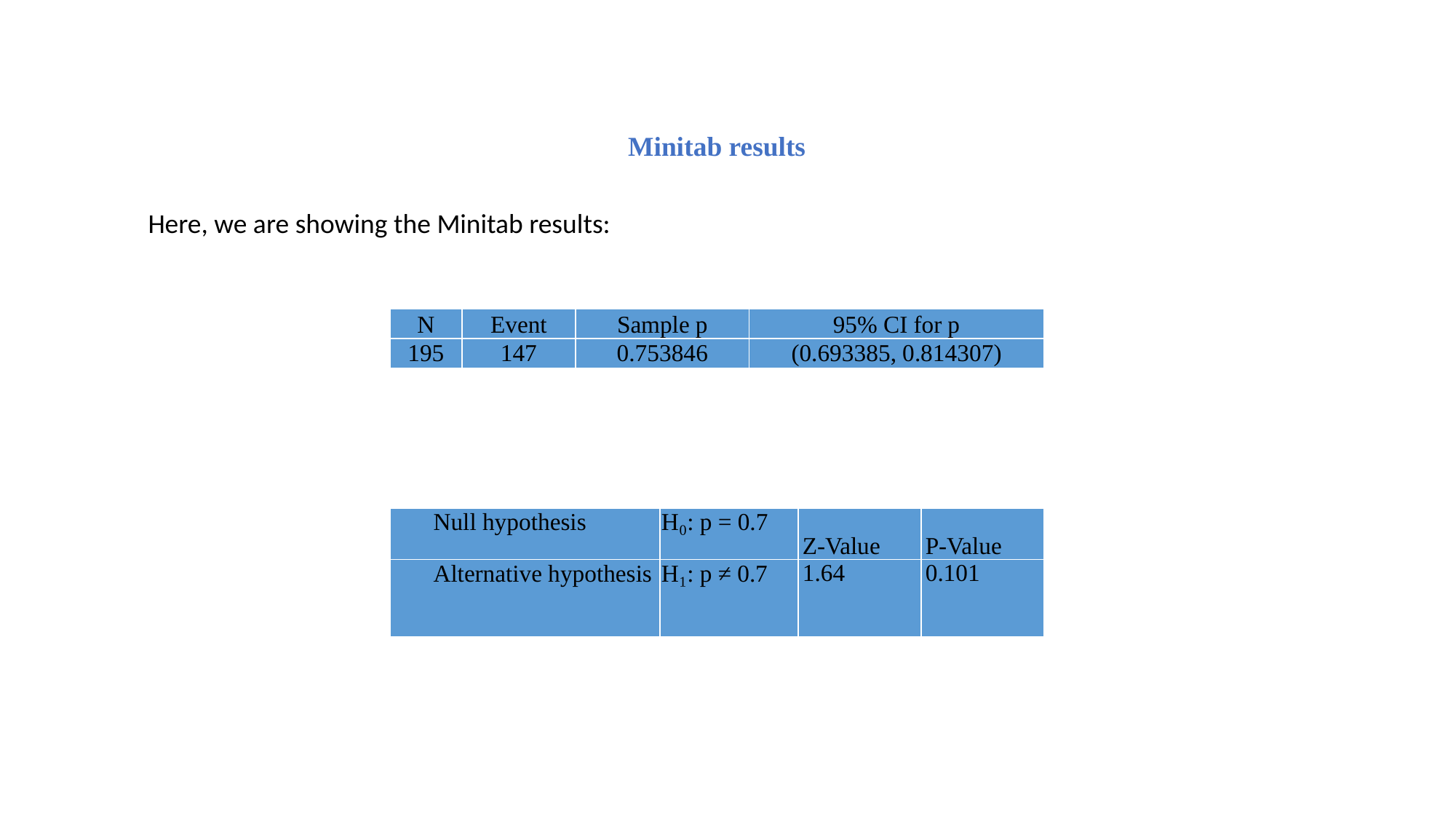

Minitab results

Here, we are showing the Minitab results:
| N | Event | Sample p | 95% CI for p |
| --- | --- | --- | --- |
| 195 | 147 | 0.753846 | (0.693385, 0.814307) |
| Null hypothesis | H₀: p = 0.7 | Z-Value | P-Value |
| --- | --- | --- | --- |
| Alternative hypothesis | H₁: p ≠ 0.7 | 1.64 | 0.101 |